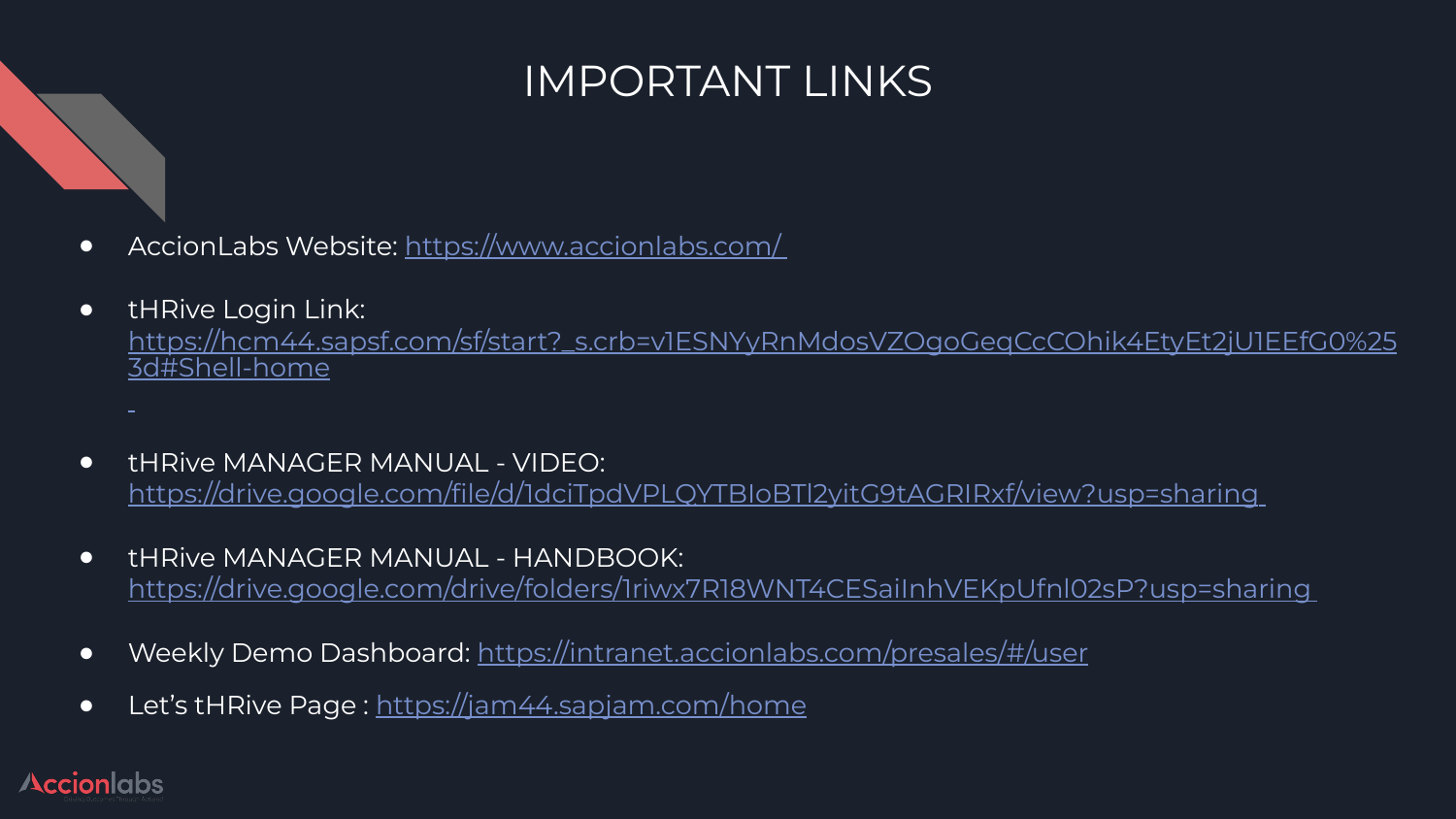

# IMPORTANT LINKS

AccionLabs Website: https://www.accionlabs.com/

tHRive Login Link: https://hcm44.sapsf.com/sf/start?_s.crb=v1ESNYyRnMdosVZOgoGeqCcCOhik4EtyEt2jU1EEfG0%253d#Shell-home

tHRive MANAGER MANUAL - VIDEO: https://drive.google.com/file/d/1dciTpdVPLQYTBIoBTl2yitG9tAGRIRxf/view?usp=sharing

tHRive MANAGER MANUAL - HANDBOOK: https://drive.google.com/drive/folders/1riwx7R18WNT4CESaiInhVEKpUfnl02sP?usp=sharing

Weekly Demo Dashboard: https://intranet.accionlabs.com/presales/#/user
Let’s tHRive Page : https://jam44.sapjam.com/home